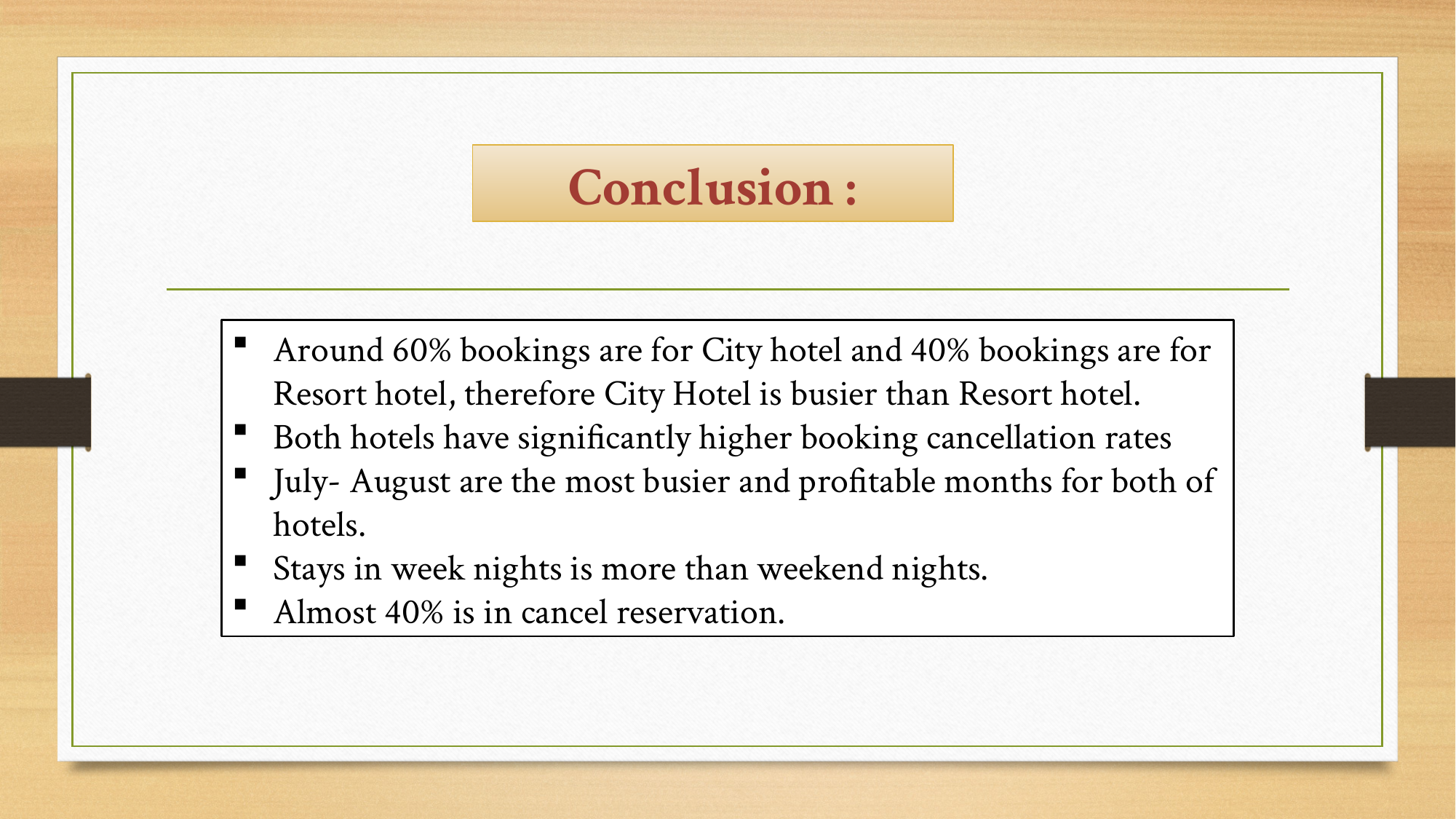

Conclusion :
Around 60% bookings are for City hotel and 40% bookings are for Resort hotel, therefore City Hotel is busier than Resort hotel.
Both hotels have significantly higher booking cancellation rates
July- August are the most busier and profitable months for both of hotels.
Stays in week nights is more than weekend nights.
Almost 40% is in cancel reservation.